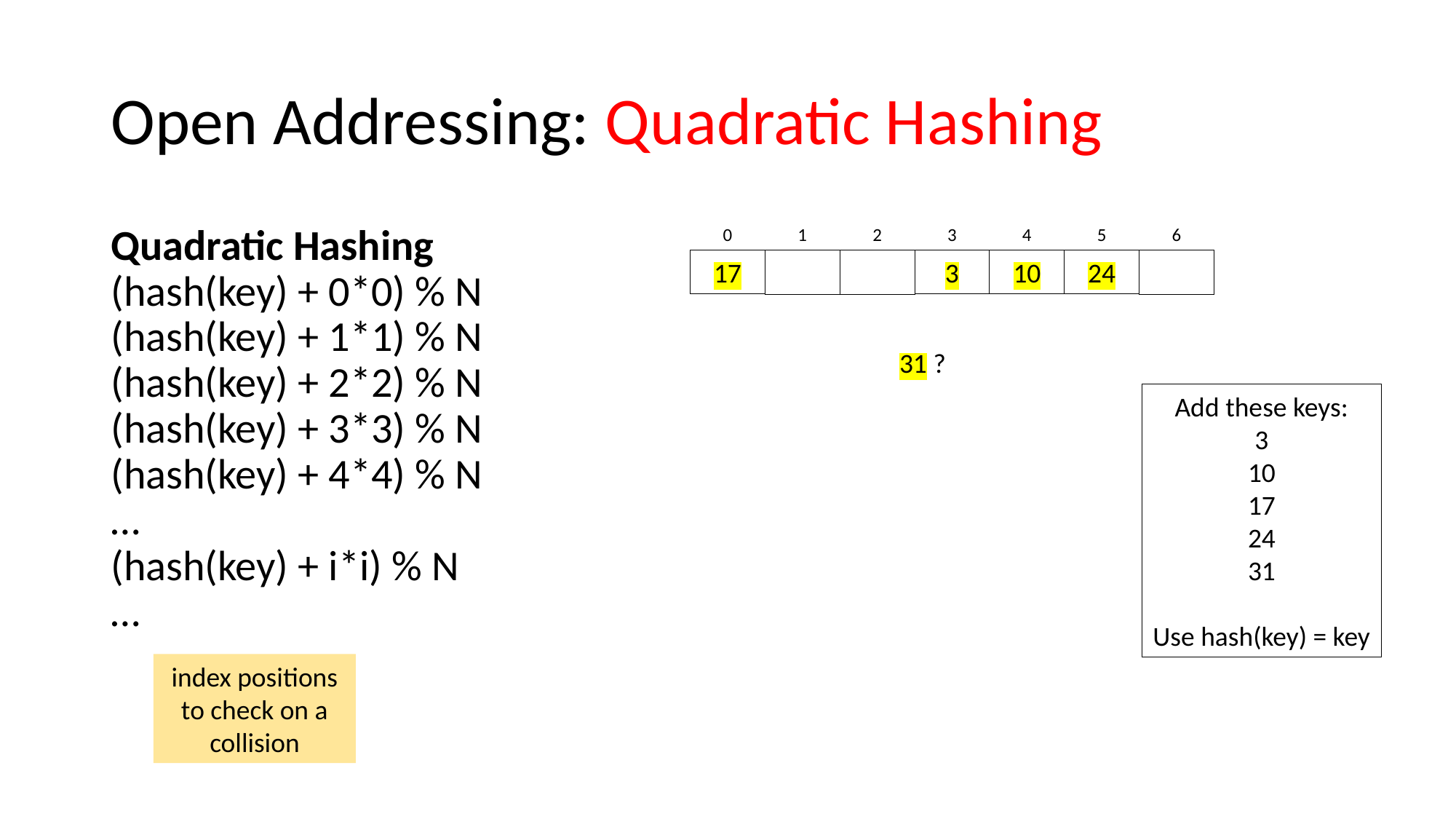

# Open Addressing: Quadratic Hashing
Quadratic Hashing
(hash(key) + 0*0) % N
(hash(key) + 1*1) % N
(hash(key) + 2*2) % N
(hash(key) + 3*3) % N
(hash(key) + 4*4) % N
…
(hash(key) + i*i) % N
…

0
1
2
3
4
5
6
17

3
10
24

31 ?
Add these keys:
3
10
17
24
31

Use hash(key) = key
index positions to check on a collision